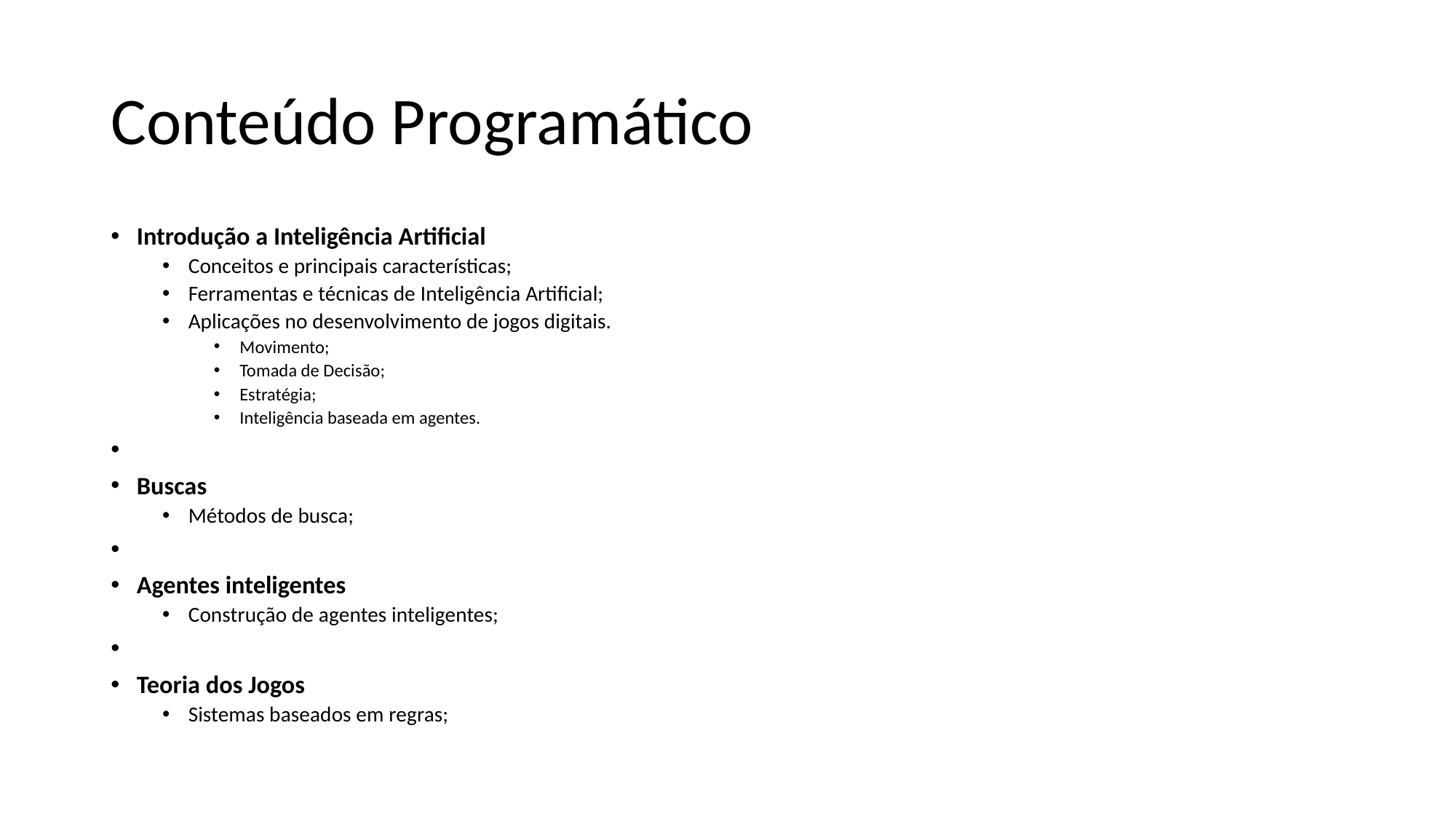

# Conteúdo Programático
Introdução a Inteligência Artificial
Conceitos e principais características;
Ferramentas e técnicas de Inteligência Artificial;
Aplicações no desenvolvimento de jogos digitais.
Movimento;
Tomada de Decisão;
Estratégia;
Inteligência baseada em agentes.

Buscas
Métodos de busca;

Agentes inteligentes
Construção de agentes inteligentes;

Teoria dos Jogos
Sistemas baseados em regras;